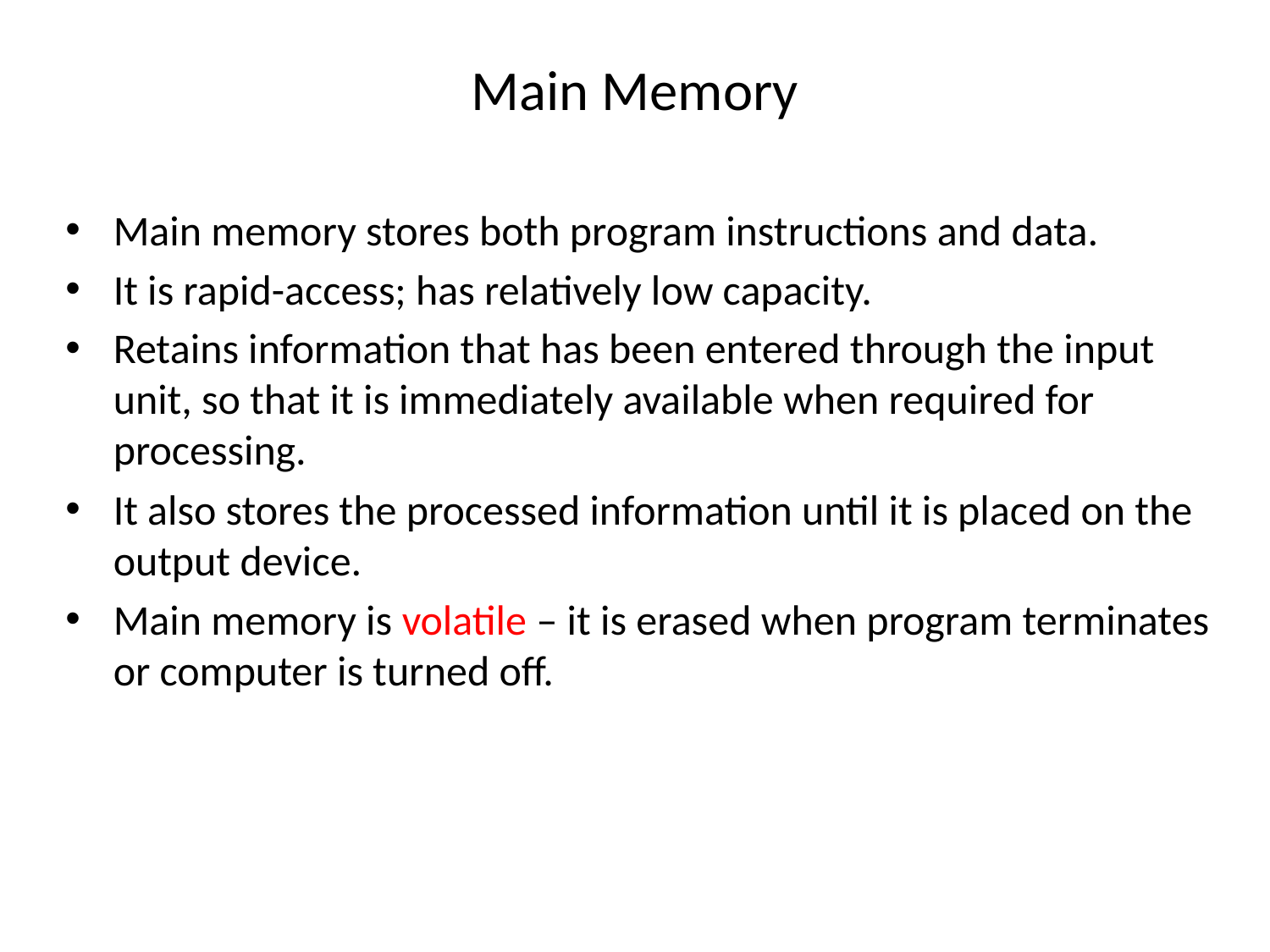

# Main Memory

Main memory stores both program instructions and data.
It is rapid-access; has relatively low capacity.
Retains information that has been entered through the input unit, so that it is immediately available when required for processing.
It also stores the processed information until it is placed on the output device.
Main memory is volatile – it is erased when program terminates or computer is turned off.